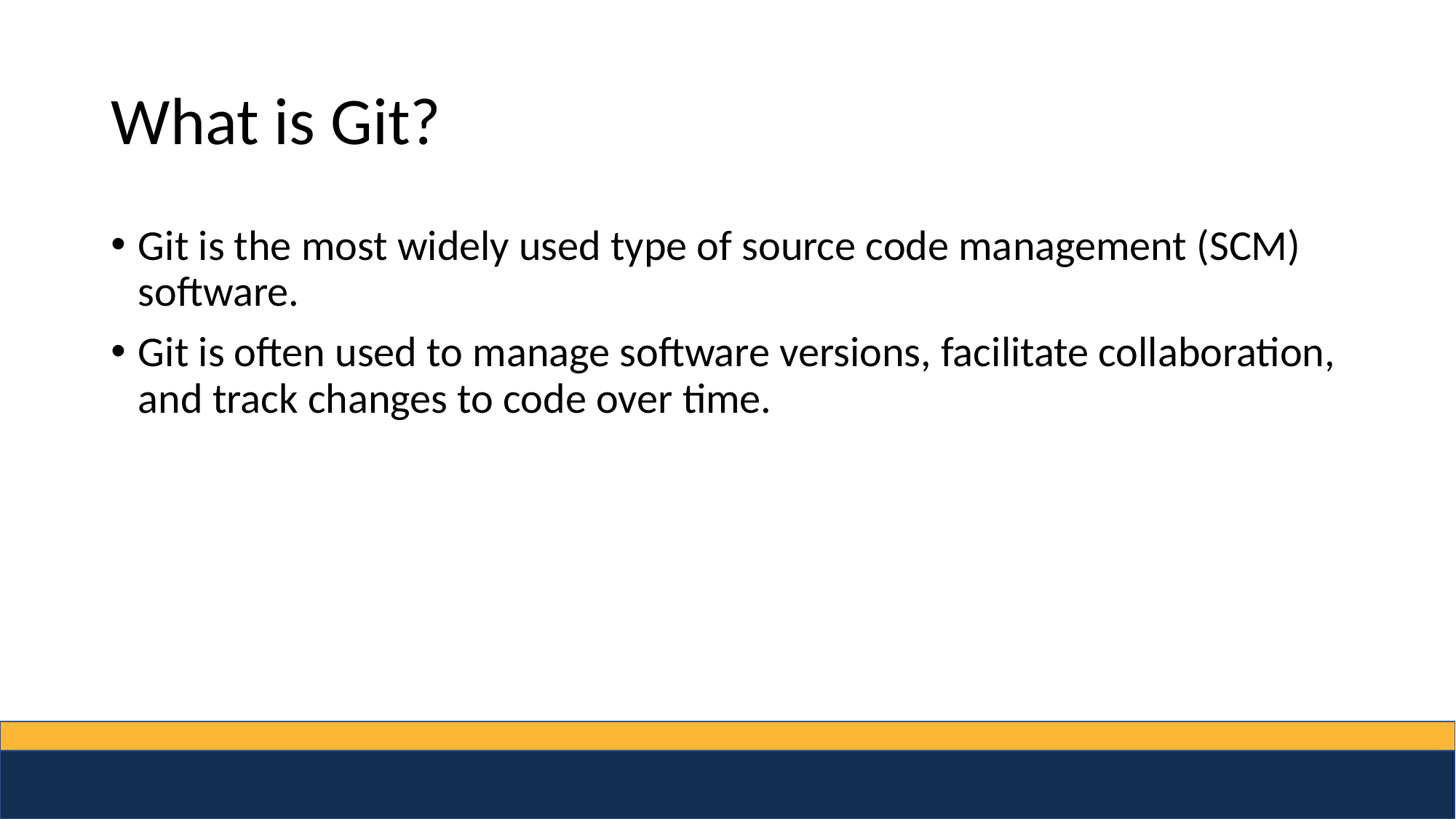

# What is Git?
Git is the most widely used type of source code management (SCM) software.
Git is often used to manage software versions, facilitate collaboration, and track changes to code over time.